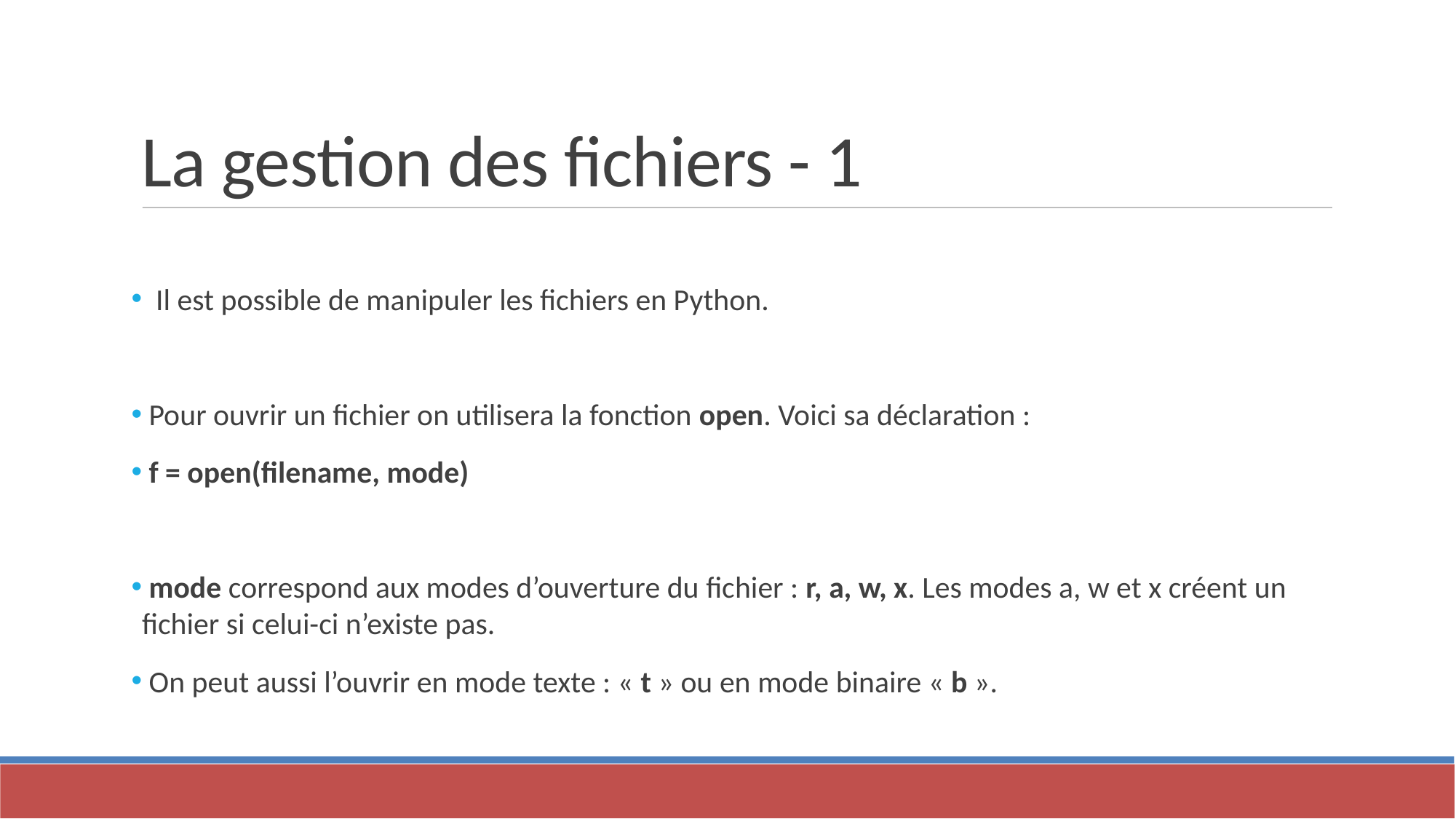

La gestion des fichiers - 1

  Il est possible de manipuler les fichiers en Python.

 Pour ouvrir un fichier on utilisera la fonction open. Voici sa déclaration :
 f = open(filename, mode)

 mode correspond aux modes d’ouverture du fichier : r, a, w, x. Les modes a, w et x créent un fichier si celui-ci n’existe pas.
 On peut aussi l’ouvrir en mode texte : « t » ou en mode binaire « b ».